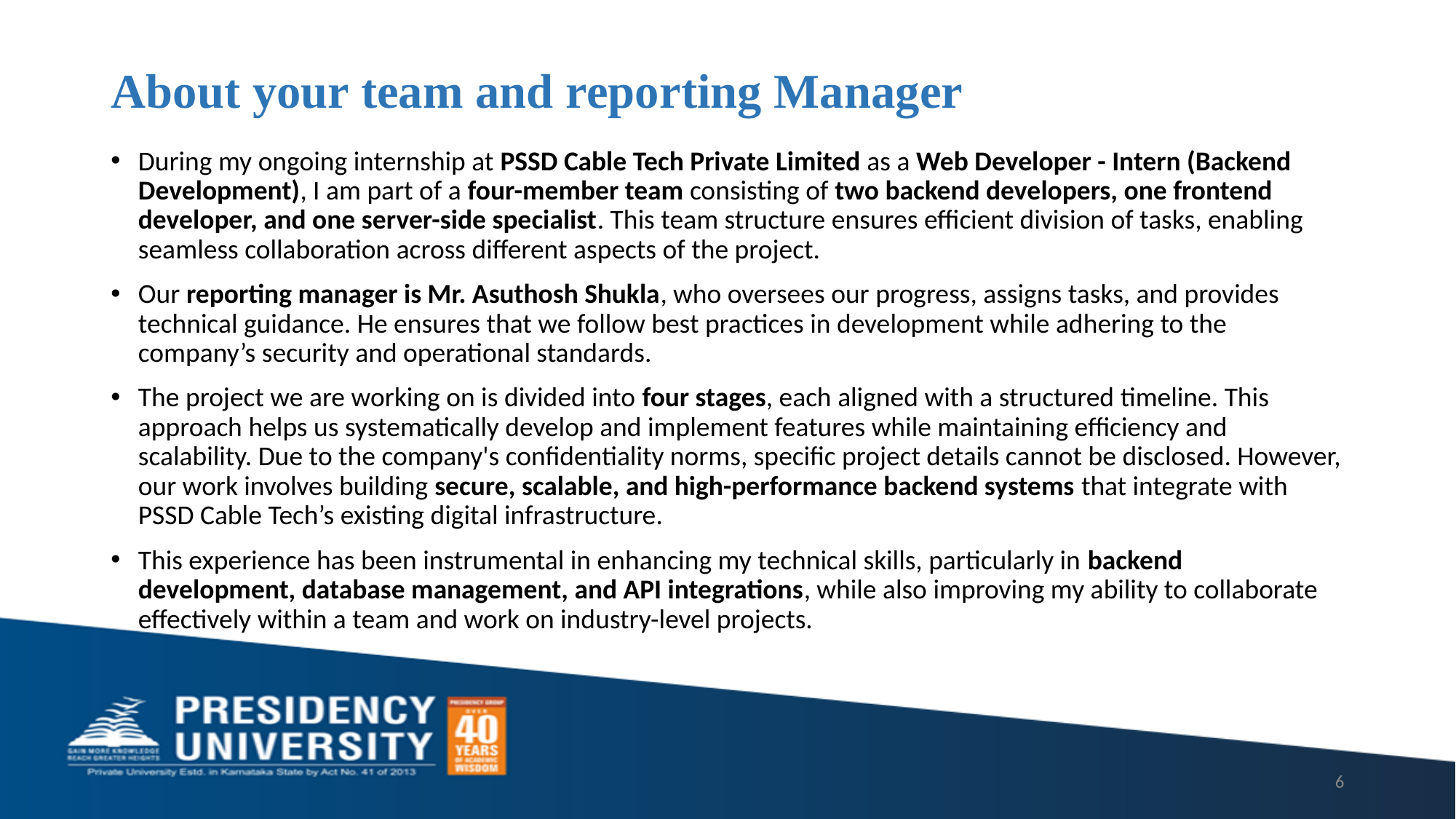

# About your team and reporting Manager
During my ongoing internship at PSSD Cable Tech Private Limited as a Web Developer - Intern (Backend Development), I am part of a four-member team consisting of two backend developers, one frontend developer, and one server-side specialist. This team structure ensures efficient division of tasks, enabling seamless collaboration across different aspects of the project.
Our reporting manager is Mr. Asuthosh Shukla, who oversees our progress, assigns tasks, and provides technical guidance. He ensures that we follow best practices in development while adhering to the company’s security and operational standards.
The project we are working on is divided into four stages, each aligned with a structured timeline. This approach helps us systematically develop and implement features while maintaining efficiency and scalability. Due to the company's confidentiality norms, specific project details cannot be disclosed. However, our work involves building secure, scalable, and high-performance backend systems that integrate with PSSD Cable Tech’s existing digital infrastructure.
This experience has been instrumental in enhancing my technical skills, particularly in backend development, database management, and API integrations, while also improving my ability to collaborate effectively within a team and work on industry-level projects.
6